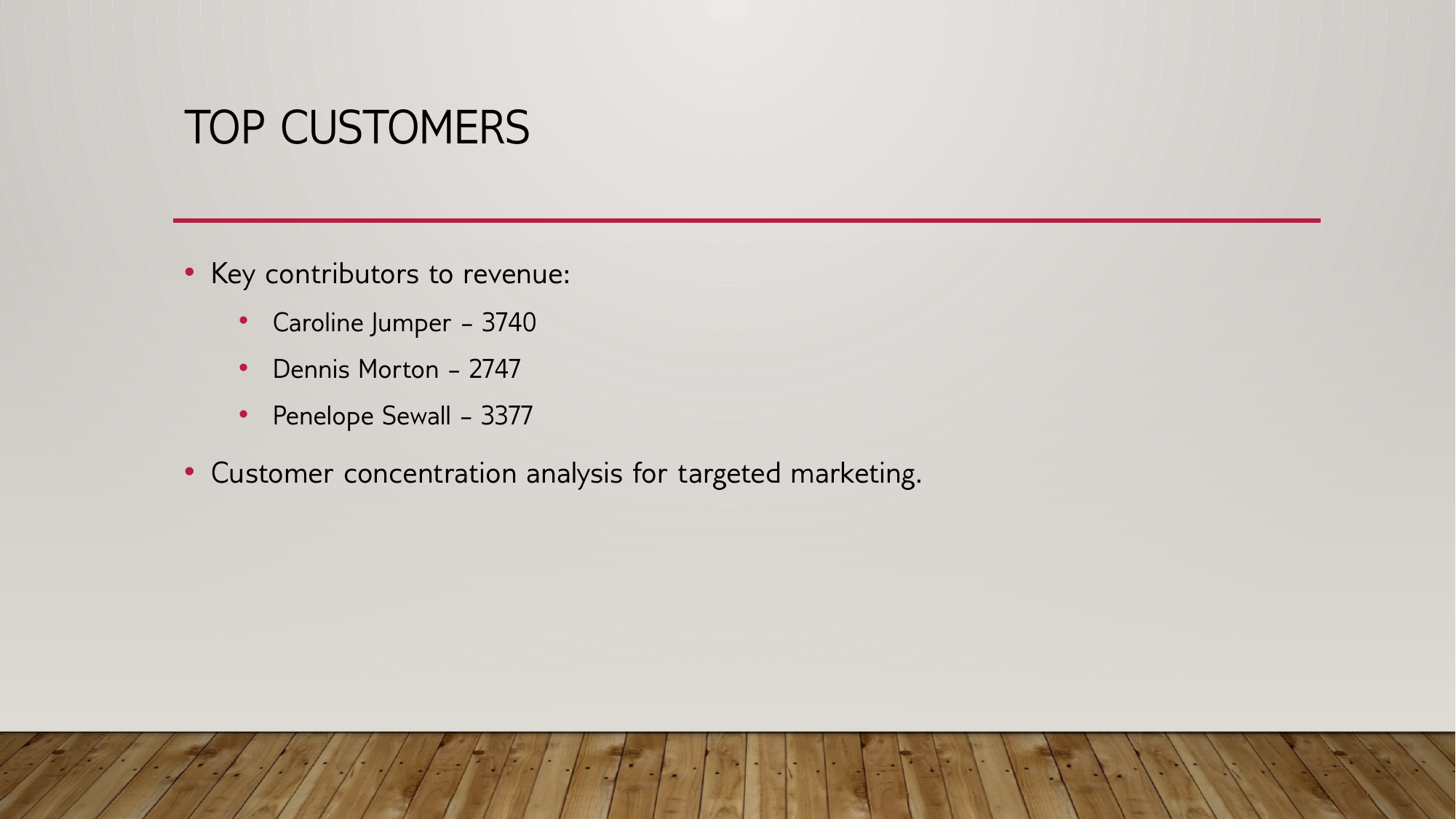

# Top Customers
Key contributors to revenue:
Caroline Jumper – 3740
Dennis Morton – 2747
Penelope Sewall – 3377
Customer concentration analysis for targeted marketing.